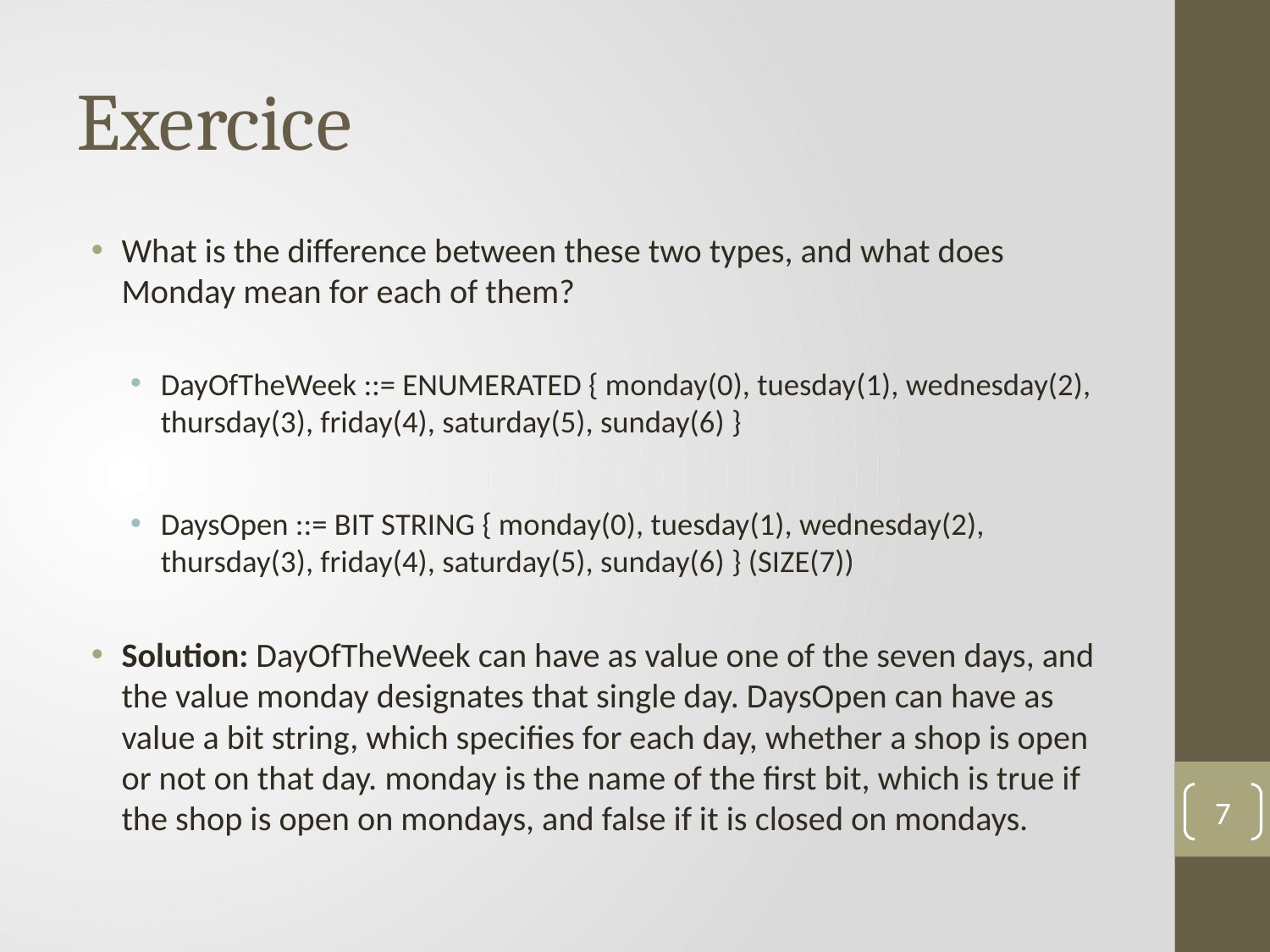

# Exercice
What is the difference between these two types, and what does Monday mean for each of them?

DayOfTheWeek ::= ENUMERATED { monday(0), tuesday(1), wednesday(2), thursday(3), friday(4), saturday(5), sunday(6) }

DaysOpen ::= BIT STRING { monday(0), tuesday(1), wednesday(2), thursday(3), friday(4), saturday(5), sunday(6) } (SIZE(7))

Solution: DayOfTheWeek can have as value one of the seven days, and the value monday designates that single day. DaysOpen can have as value a bit string, which specifies for each day, whether a shop is open or not on that day. monday is the name of the first bit, which is true if the shop is open on mondays, and false if it is closed on mondays.

7